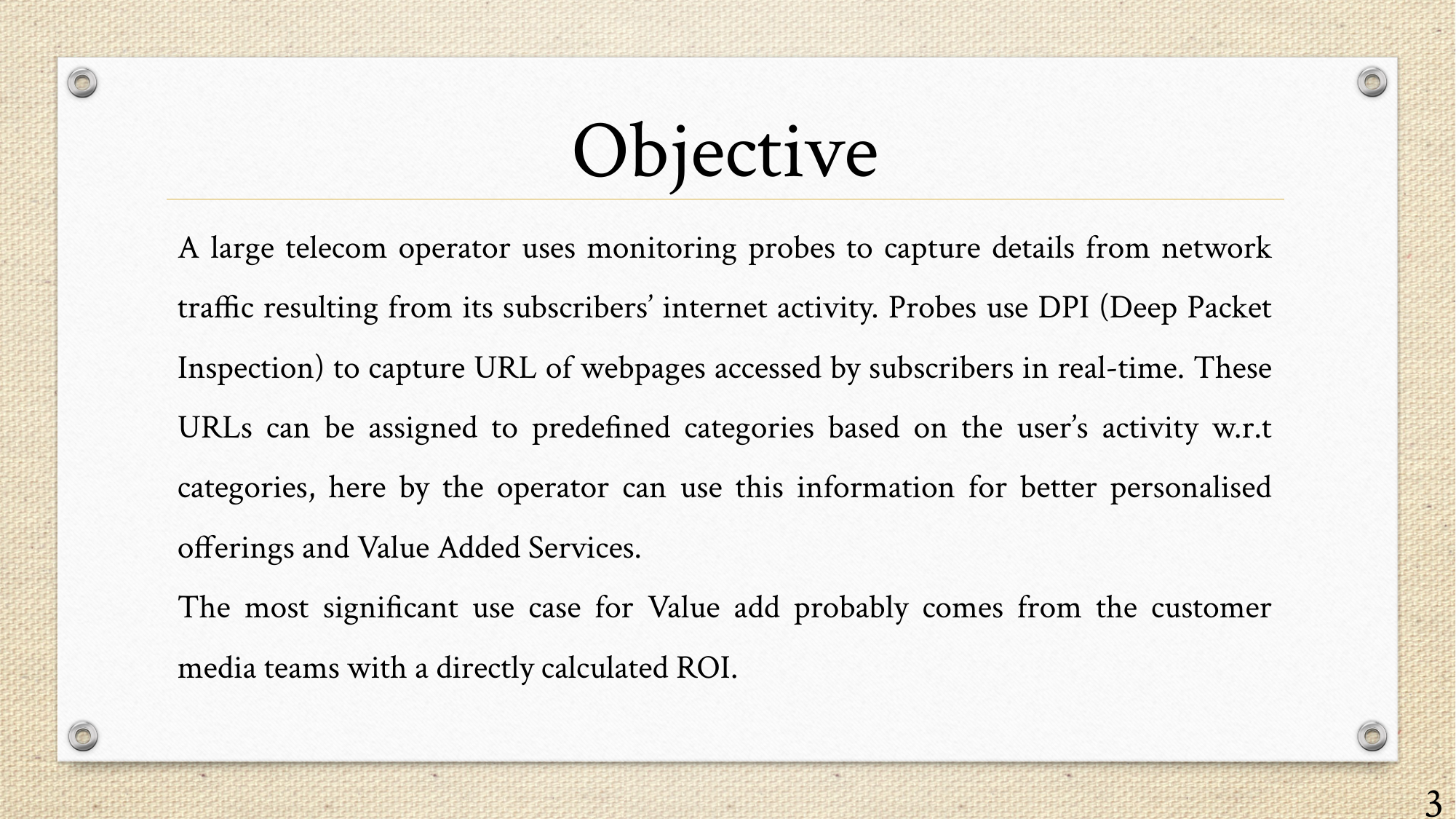

Objective
A large telecom operator uses monitoring probes to capture details from network traffic resulting from its subscribers’ internet activity. Probes use DPI (Deep Packet Inspection) to capture URL of webpages accessed by subscribers in real-time. These URLs can be assigned to predefined categories based on the user’s activity w.r.t categories, here by the operator can use this information for better personalised offerings and Value Added Services.
The most significant use case for Value add probably comes from the customer media teams with a directly calculated ROI.
3